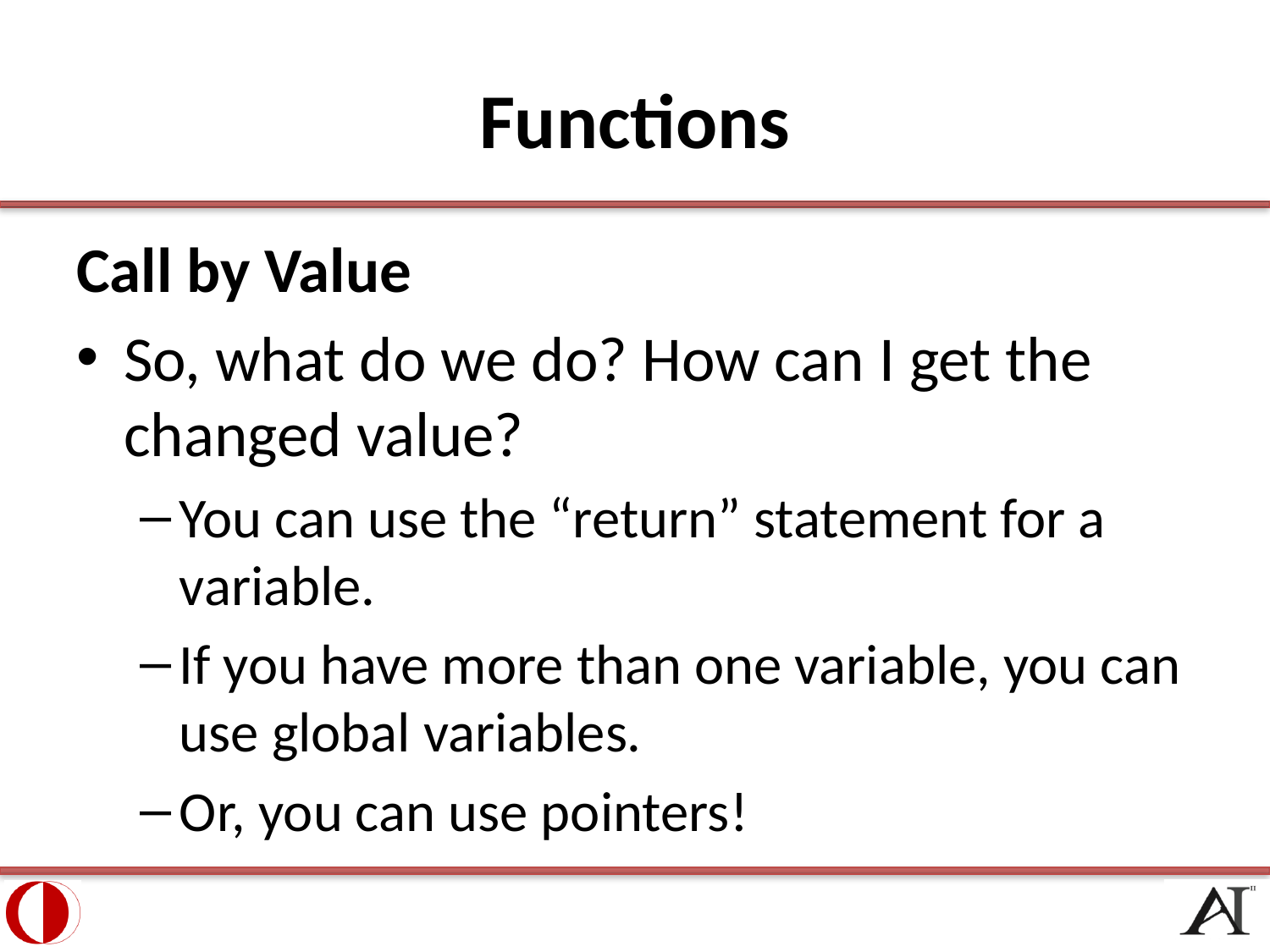

# Functions
Call by Value
So, what do we do? How can I get the changed value?
You can use the “return” statement for a variable.
If you have more than one variable, you can use global variables.
Or, you can use pointers!
18